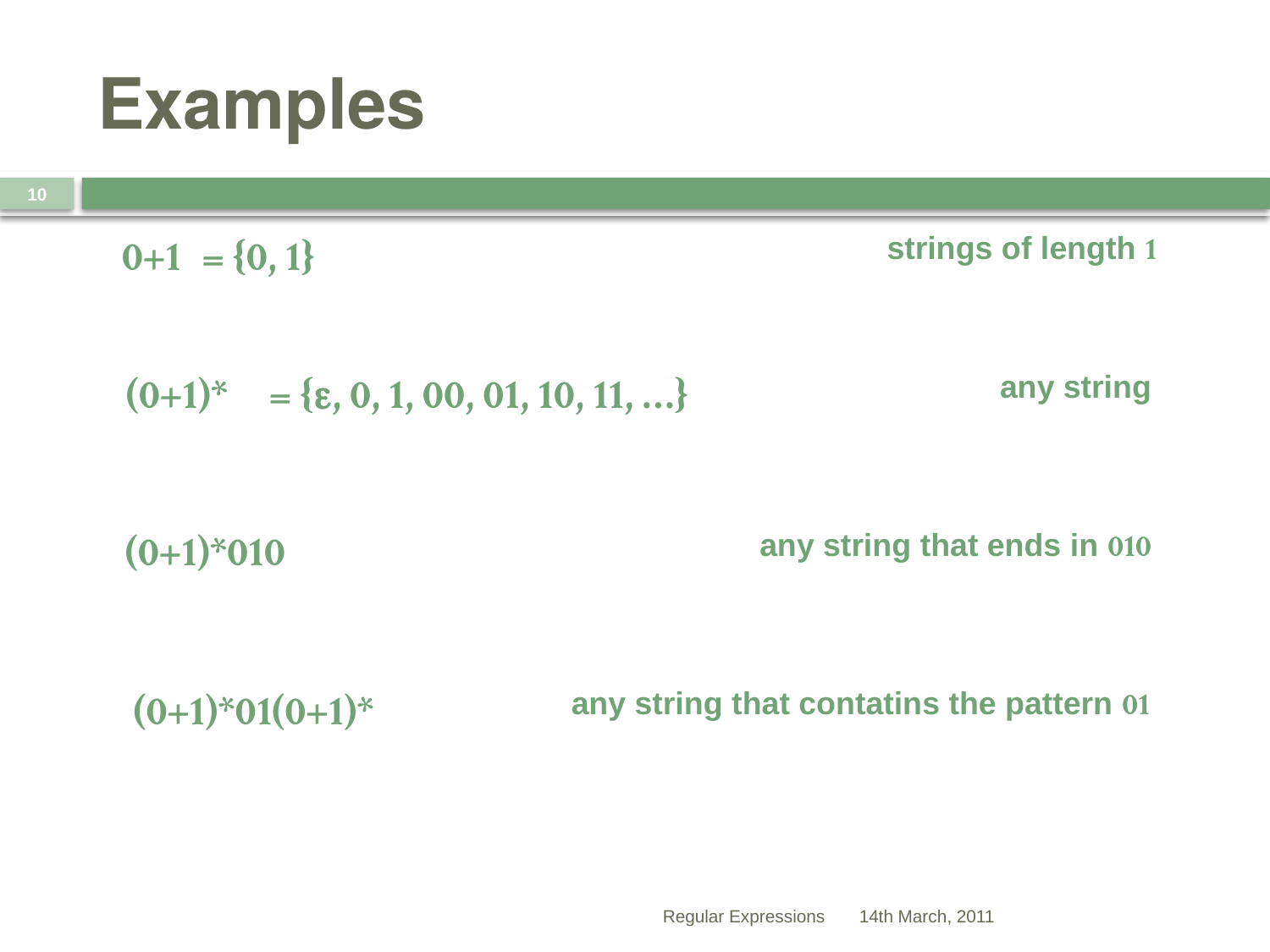

# Examples
10
strings of length 1
0+1
= {0, 1}
(0+1)*
   = {ε, 0, 1, 00, 01, 10, 11, …}
any string
(0+1)*010
any string that ends in 010
(0+1)*01(0+1)*
any string that contatins the pattern 01
Regular Expressions
14th March, 2011